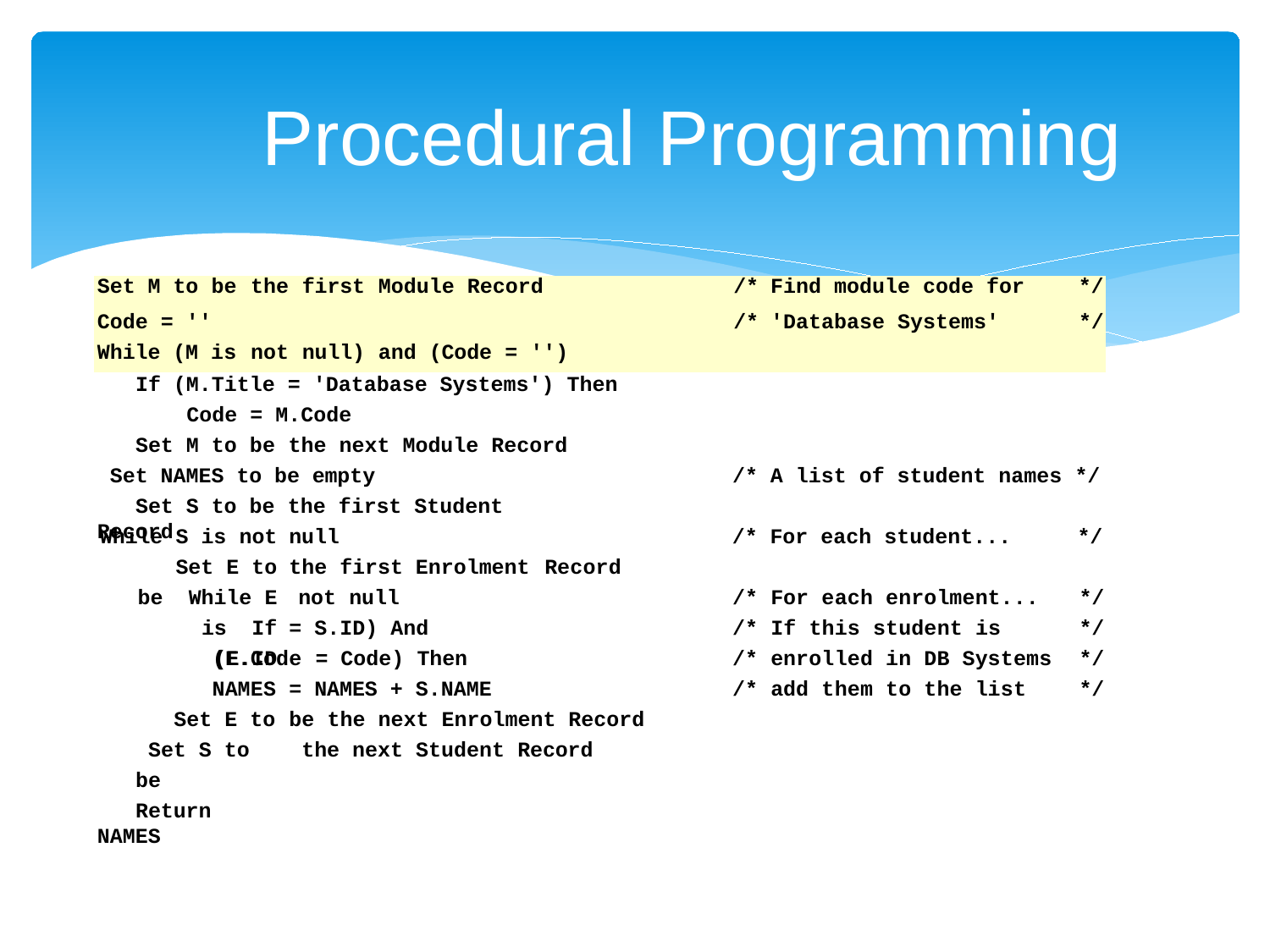

# Procedural Programming
| Set M to be | the | first | Module Record | /\* | Find module code for | \*/ |
| --- | --- | --- | --- | --- | --- | --- |
| Code = '' |  |  |  | /\* | 'Database Systems' | \*/ |
| While (M is | not | null) | and (Code = '') |  |  |  |
If (M.Title = 'Database Systems') Then  Code = M.Code
Set M to be the next Module Record  Set NAMES to be empty
Set S to be the first Student Record
/* A list of student names */
While S is not  Set E to be  While E is  If (E.ID
null
the first Enrolment  not null
/* For each student...
*/
Record
/* For each enrolment...	*/
/* If this student is	*/
/* enrolled in DB Systems	*/
/* add them to the list	*/
= S.ID) And
= Code) Then
= NAMES + S.NAME
(E.Code
NAMES
Set E to  Set S to be
Return NAMES
be the next Enrolment Record  the next Student Record